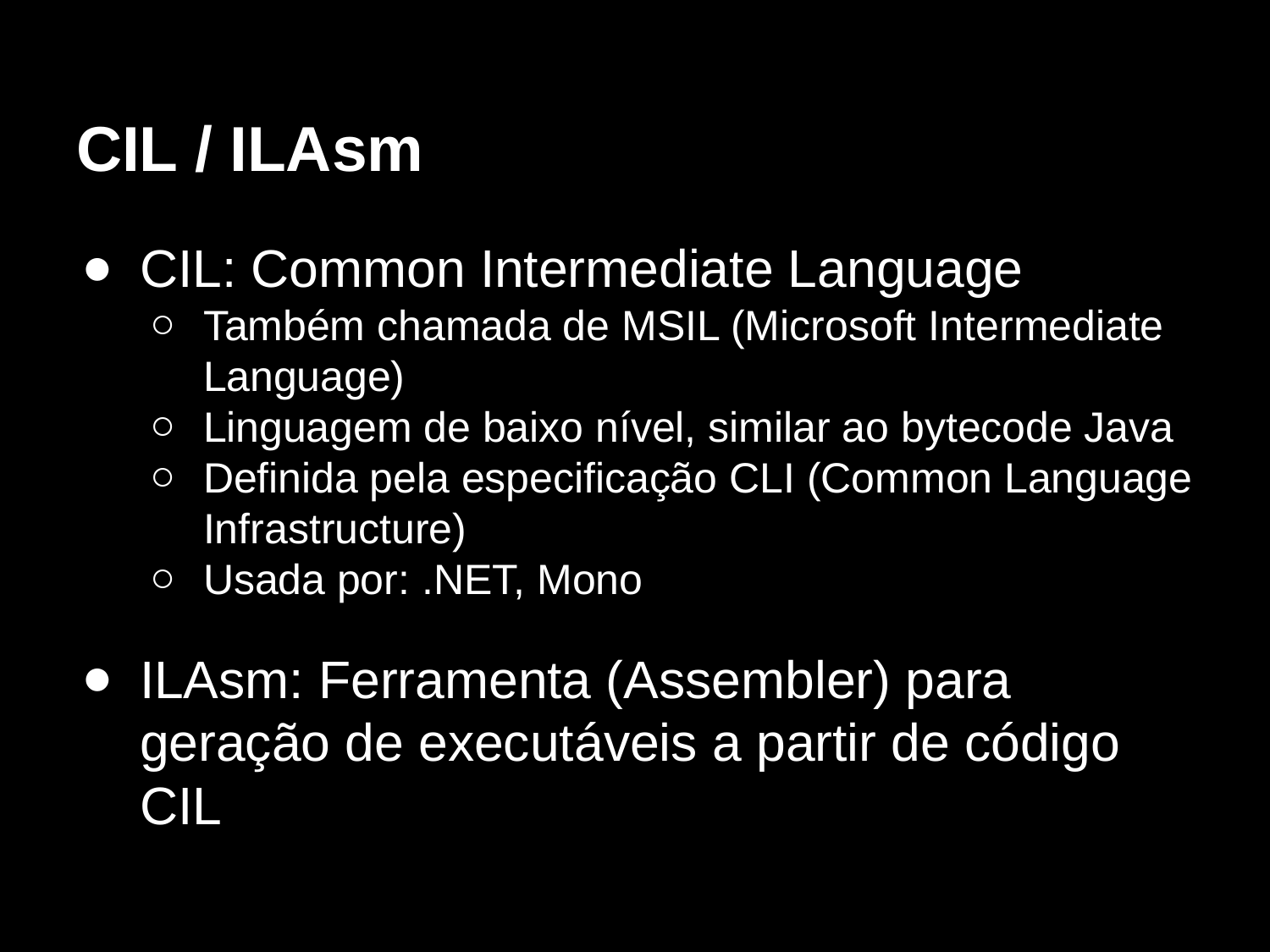

# CIL / ILAsm
CIL: Common Intermediate Language
Também chamada de MSIL (Microsoft Intermediate Language)
Linguagem de baixo nível, similar ao bytecode Java
Definida pela especificação CLI (Common Language Infrastructure)
Usada por: .NET, Mono

ILAsm: Ferramenta (Assembler) para geração de executáveis a partir de código CIL